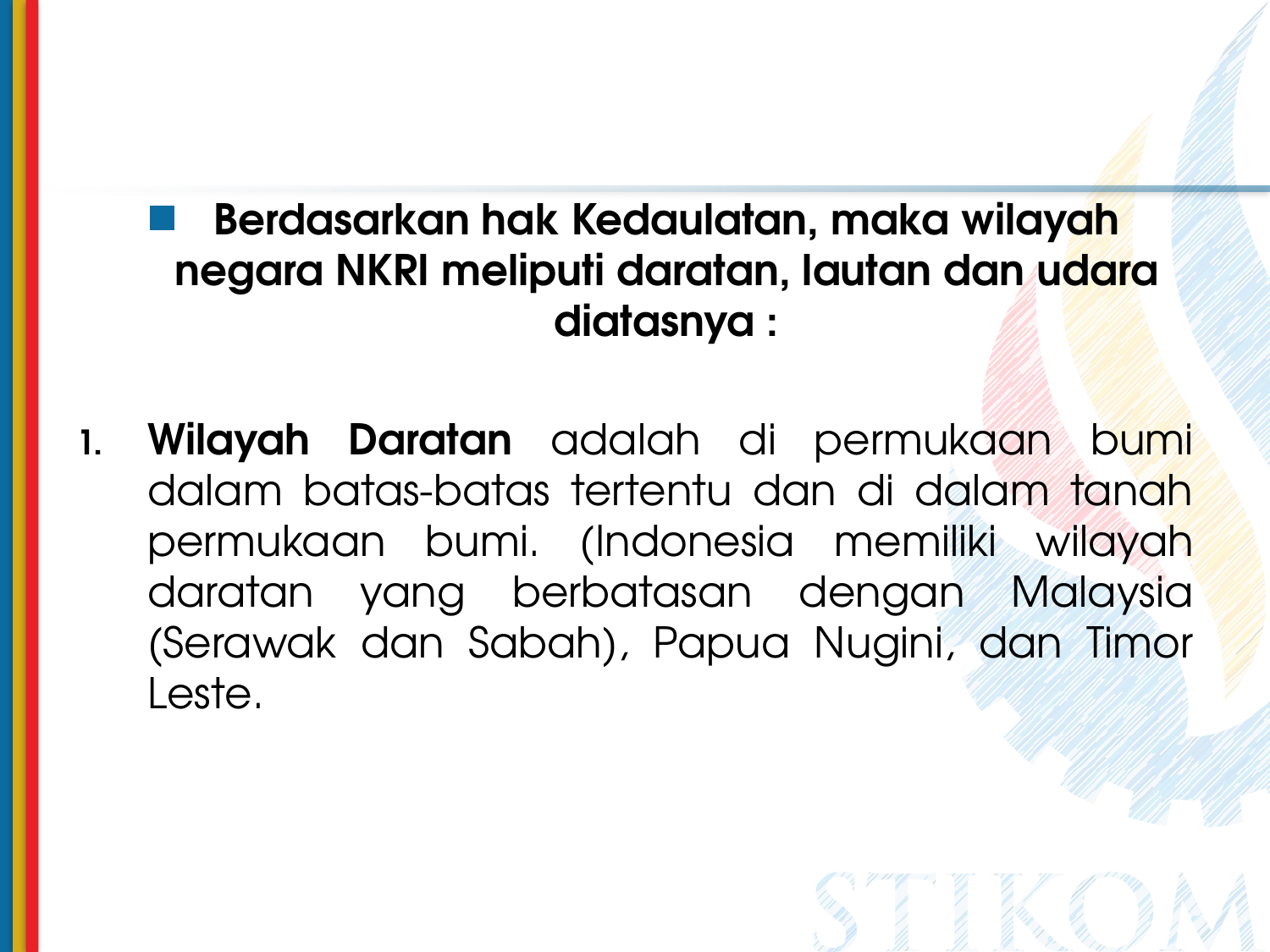

Berdasarkan hak Kedaulatan, maka wilayah negara NKRI meliputi daratan, lautan dan udara diatasnya :

Wilayah Daratan adalah di permukaan bumi dalam batas-batas tertentu dan di dalam tanah permukaan bumi. (Indonesia memiliki wilayah daratan yang berbatasan dengan Malaysia (Serawak dan Sabah), Papua Nugini, dan Timor Leste.